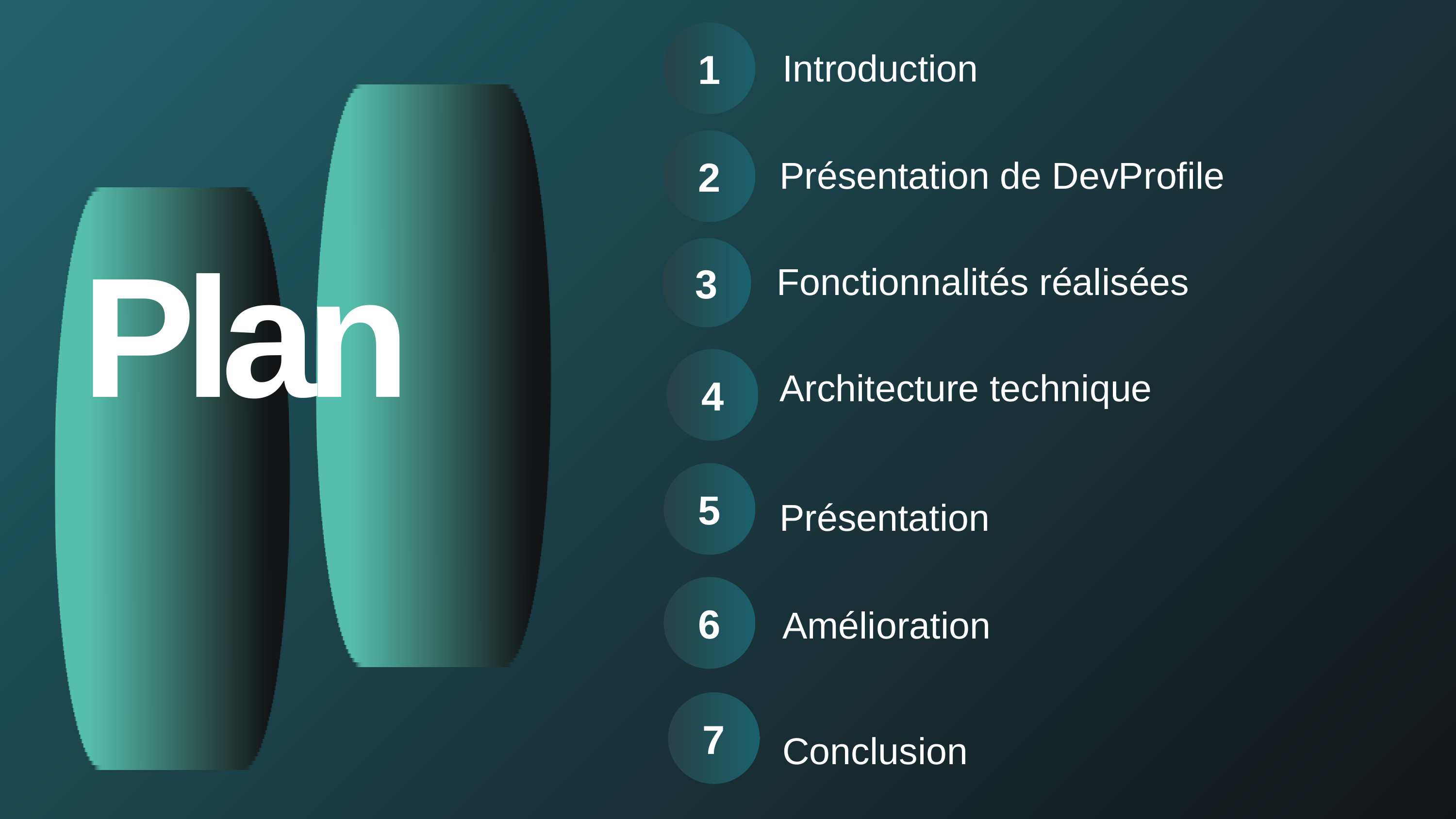

1
3
3
Introduction

2
Présentation de DevProfile

3

Fonctionnalités réalisées
Plan

4

Architecture technique

5
Présentation

6
Amélioration

7
Conclusion